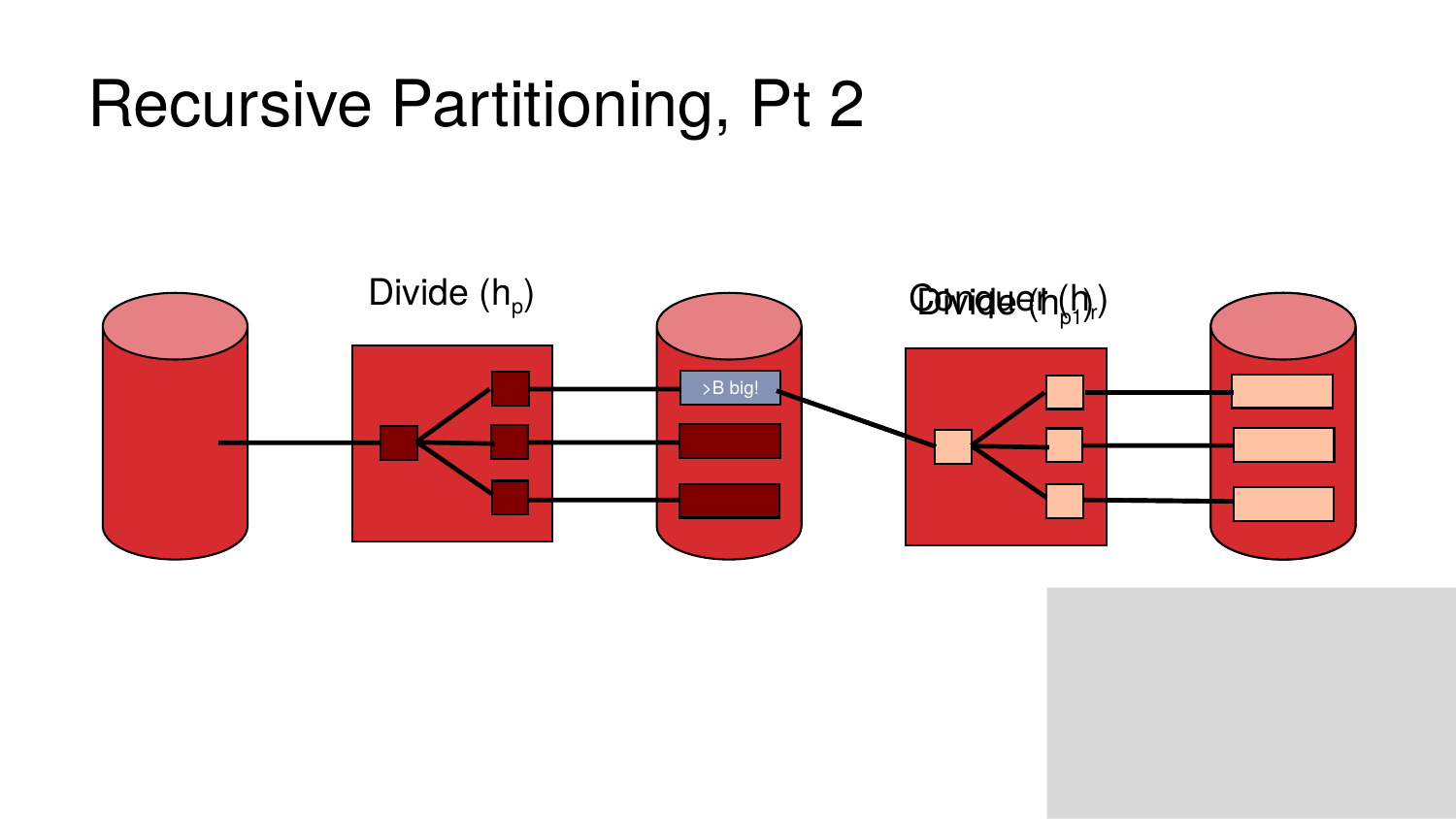

# Recursive Partitioning, Pt 2
Divide (hp)
Divide (hp1)

>B big!

Conquer (hr)